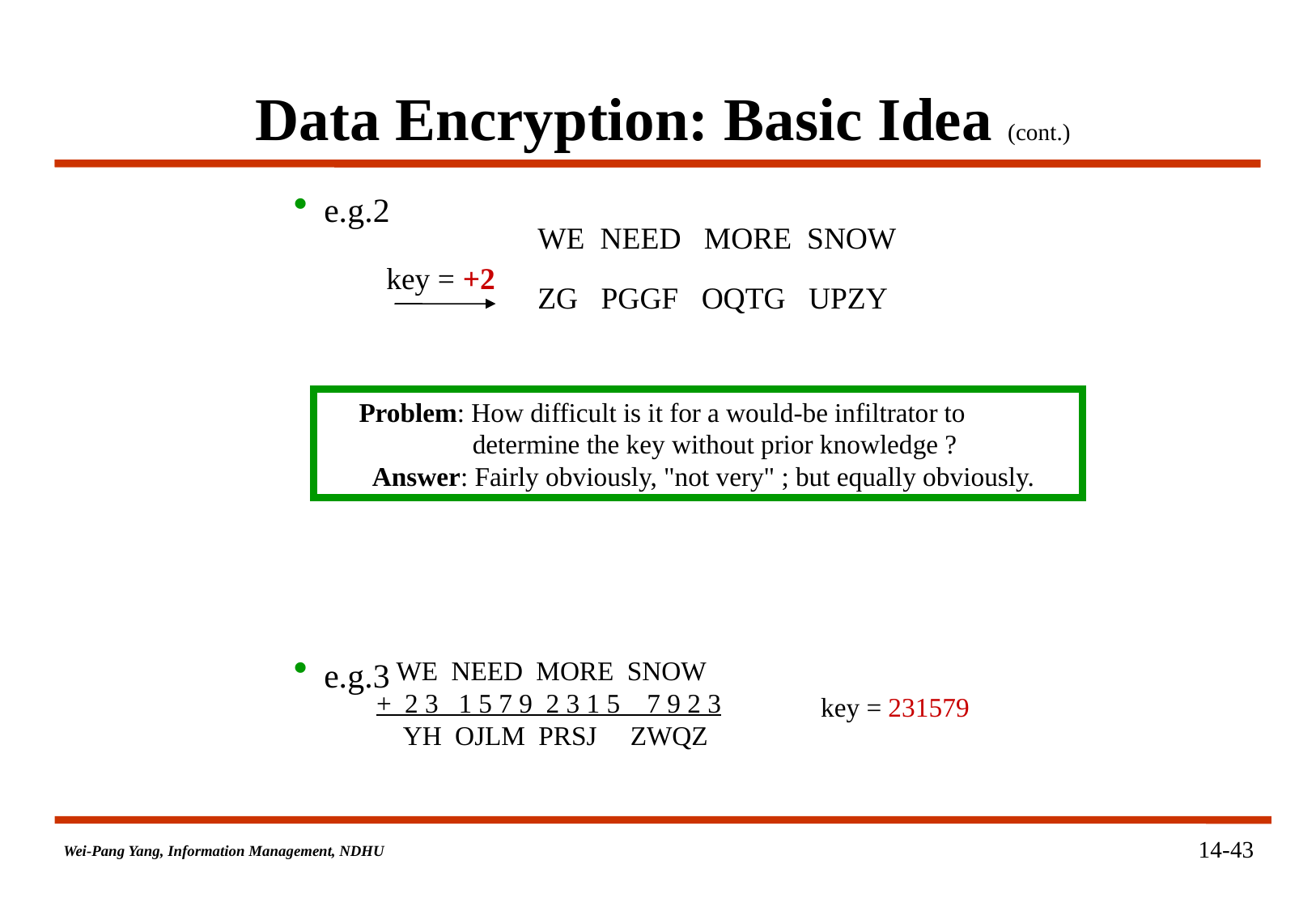

# Data Encryption: Basic Idea (cont.)
e.g.2

e.g.3

WE  NEED   MORE  SNOW

ZG   PGGF   OQTG   UPZY
key = +2

     Problem: How difficult is it for a would-be infiltrator to
                      determine the key without prior knowledge ?
       Answer: Fairly obviously, "not very" ; but equally obviously.
   WE  NEED  MORE  SNOW
+  2 3   1 5 7 9  2 3 1 5    7 9 2 3
    YH  OJLM  PRSJ     ZWQZ
key = 231579
14-43